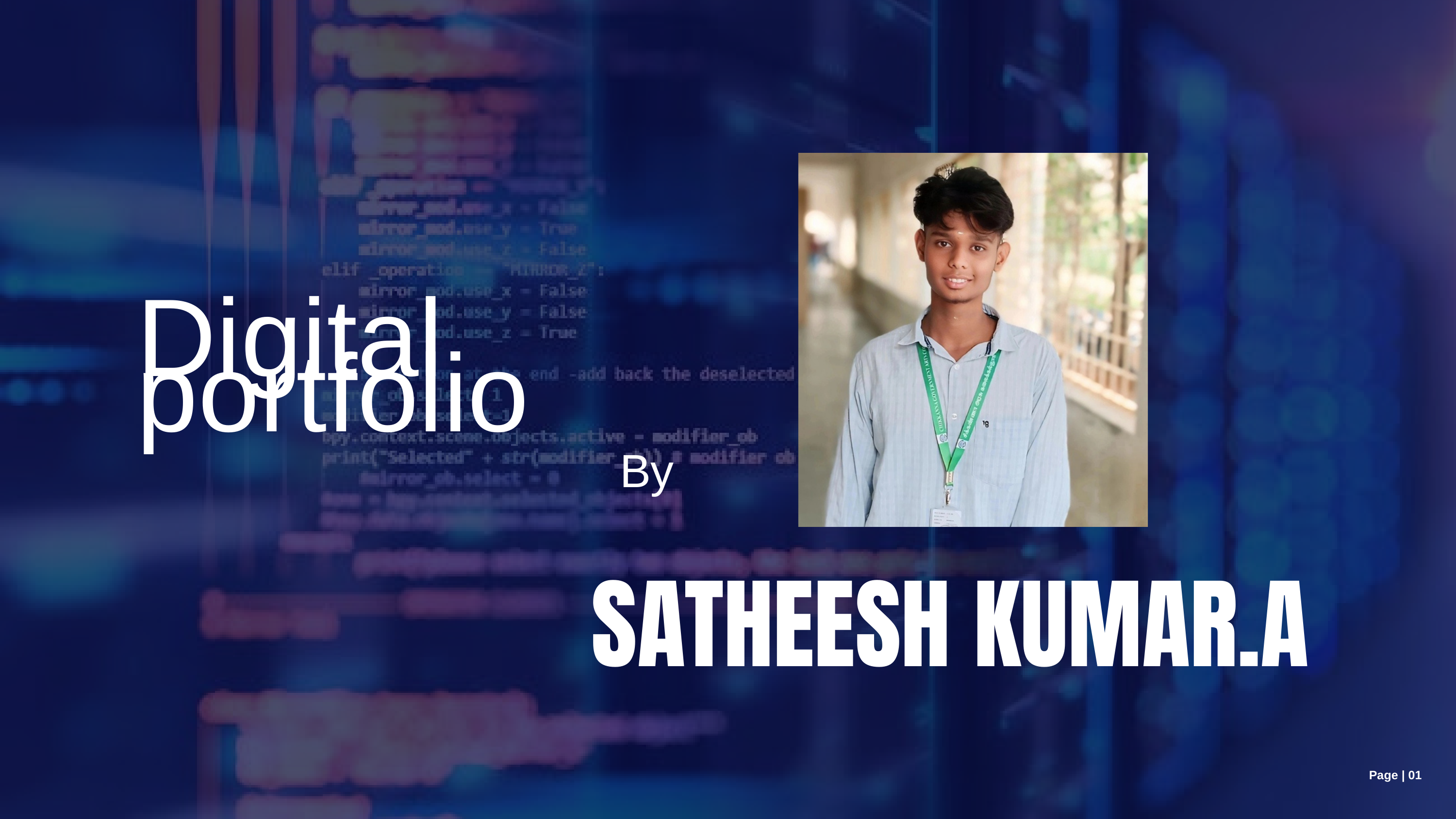

Digital portfolio
By
SATHEESH KUMAR.A
Page | 01